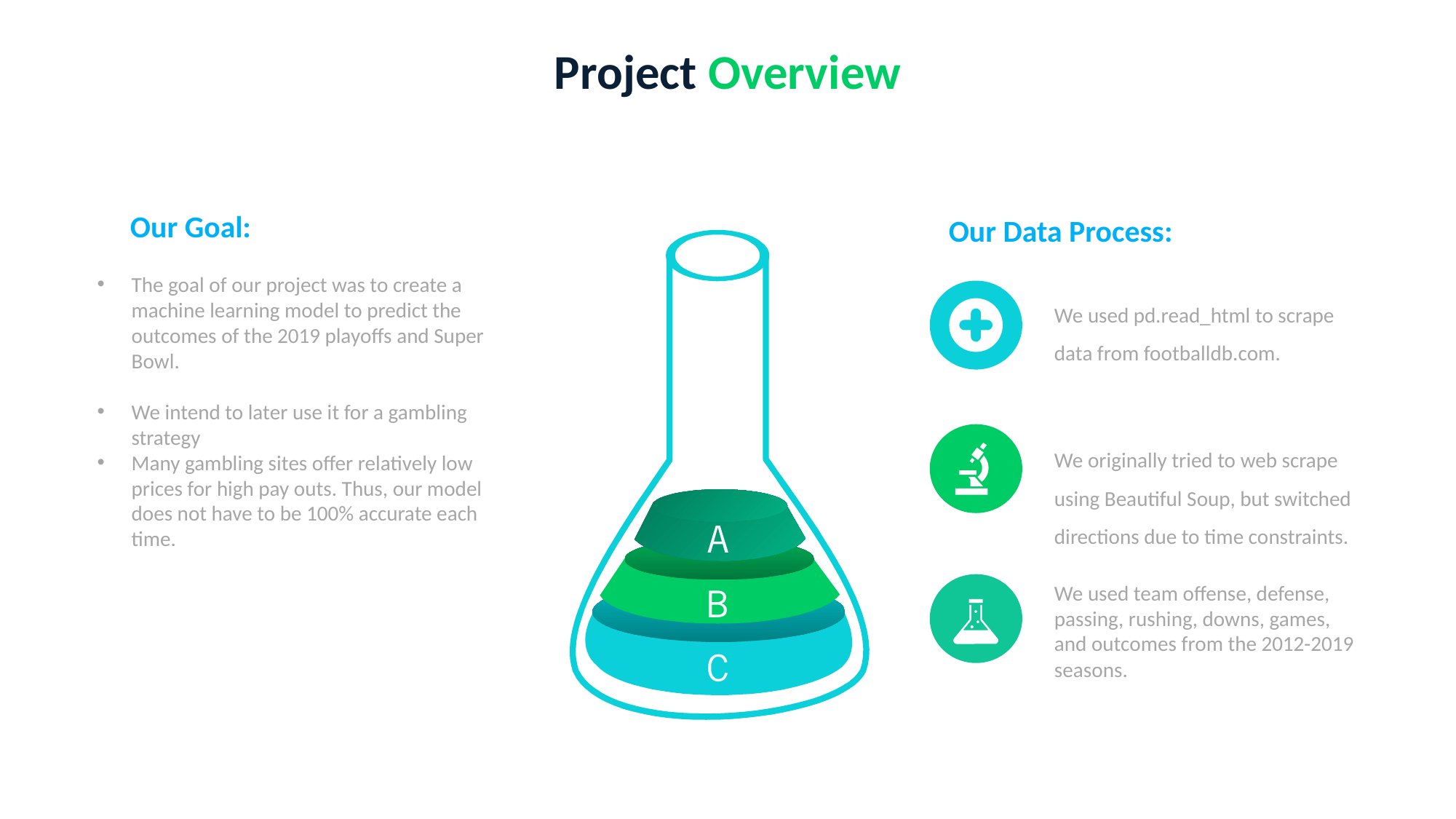

Project Overview
Our Goal:
Our Data Process:

The goal of our project was to create a machine learning model to predict the outcomes of the 2019 playoffs and Super Bowl.

We intend to later use it for a gambling strategy
Many gambling sites offer relatively low prices for high pay outs. Thus, our model does not have to be 100% accurate each time.

We used pd.read_html to scrape data from footballdb.com.

We originally tried to web scrape using Beautiful Soup, but switched directions due to time constraints.

We used team offense, defense, passing, rushing, downs, games, and outcomes from the 2012-2019 seasons.
32%
23%
14%